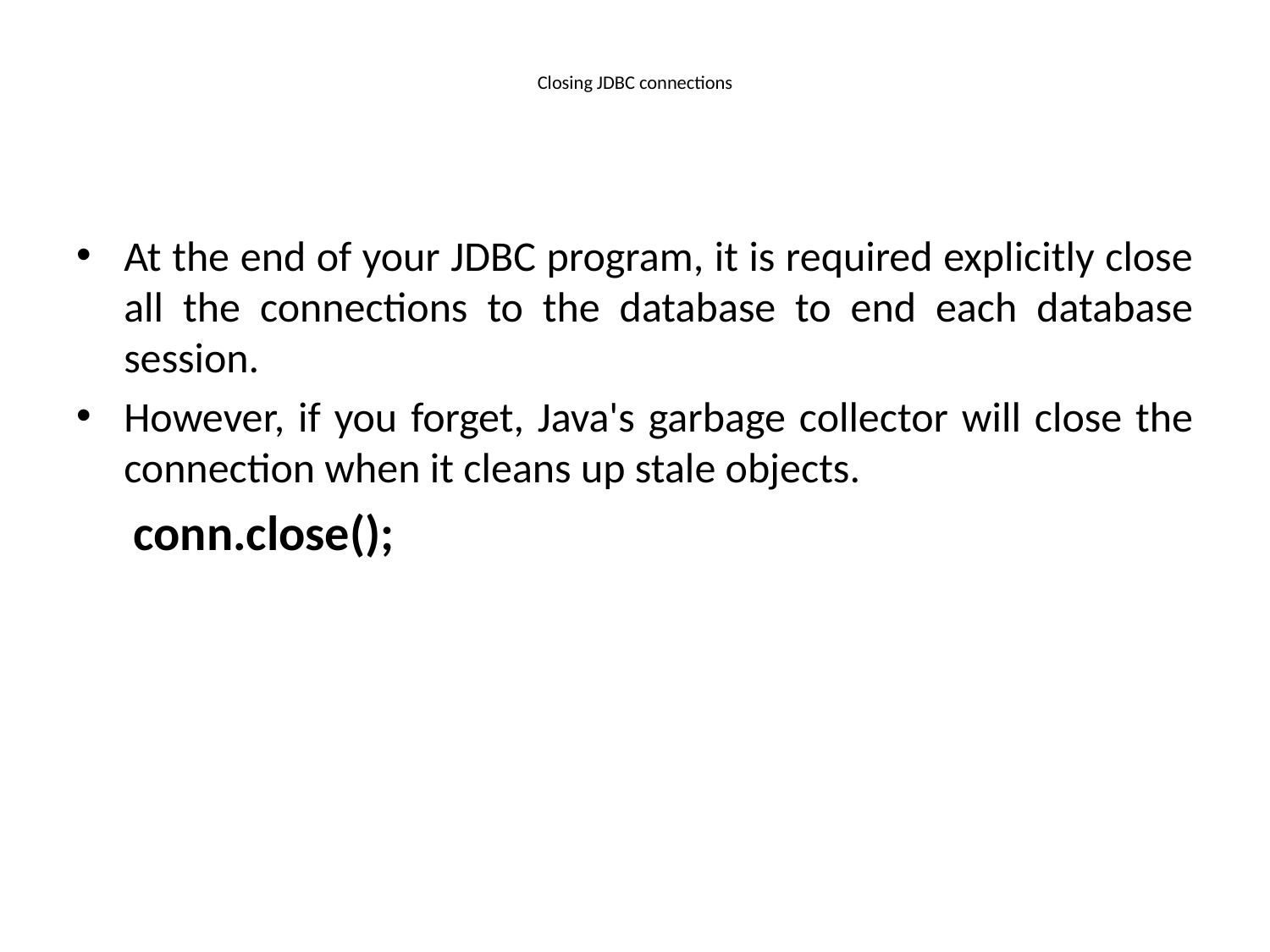

# Closing JDBC connections
At the end of your JDBC program, it is required explicitly close all the connections to the database to end each database session.
However, if you forget, Java's garbage collector will close the connection when it cleans up stale objects.
      conn.close();